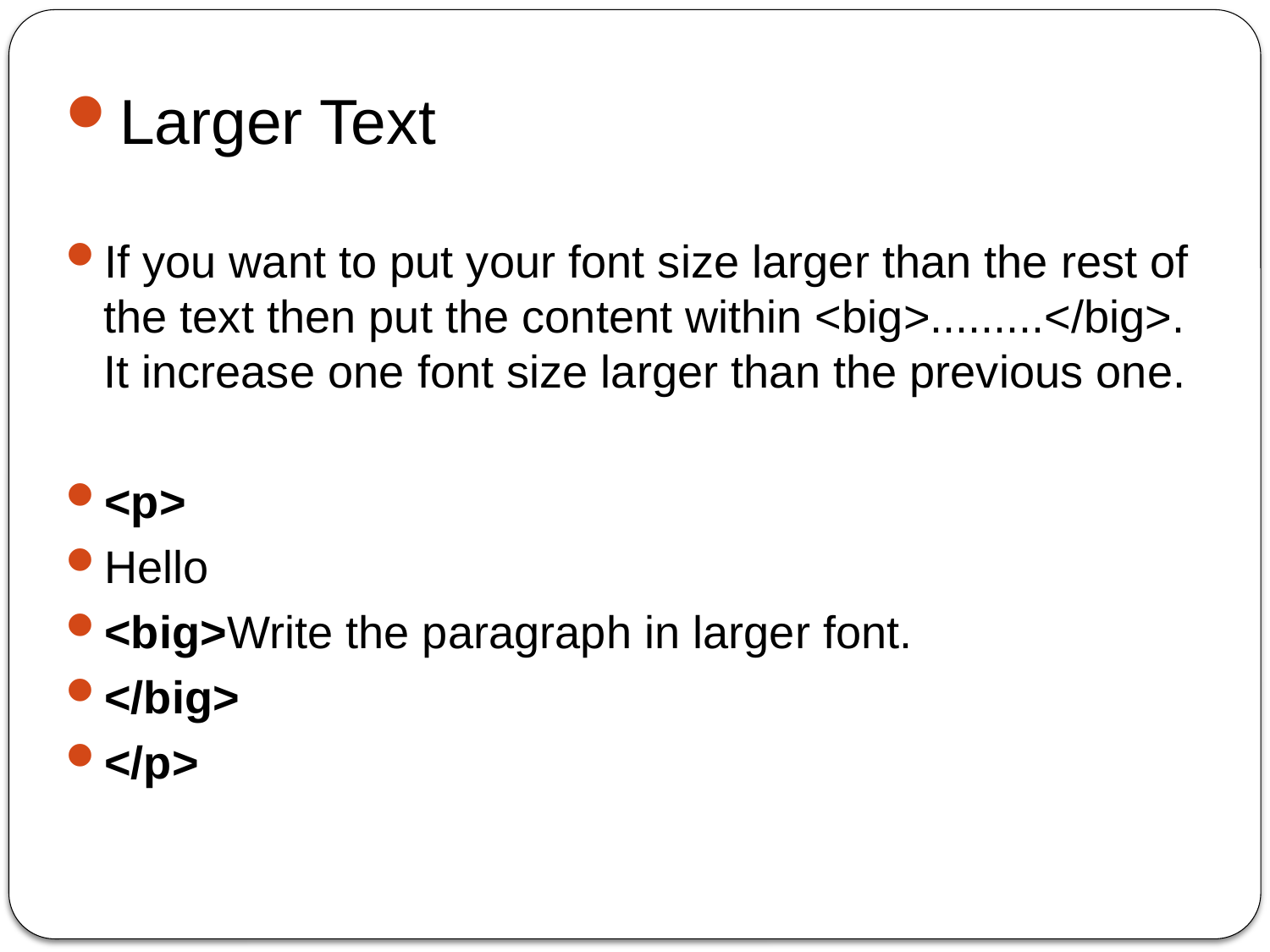

Larger Text

If you want to put your font size larger than the rest of the text then put the content within <big>.........</big>. It increase one font size larger than the previous one.

<p>
Hello
<big>Write the paragraph in larger font.
</big>
</p>